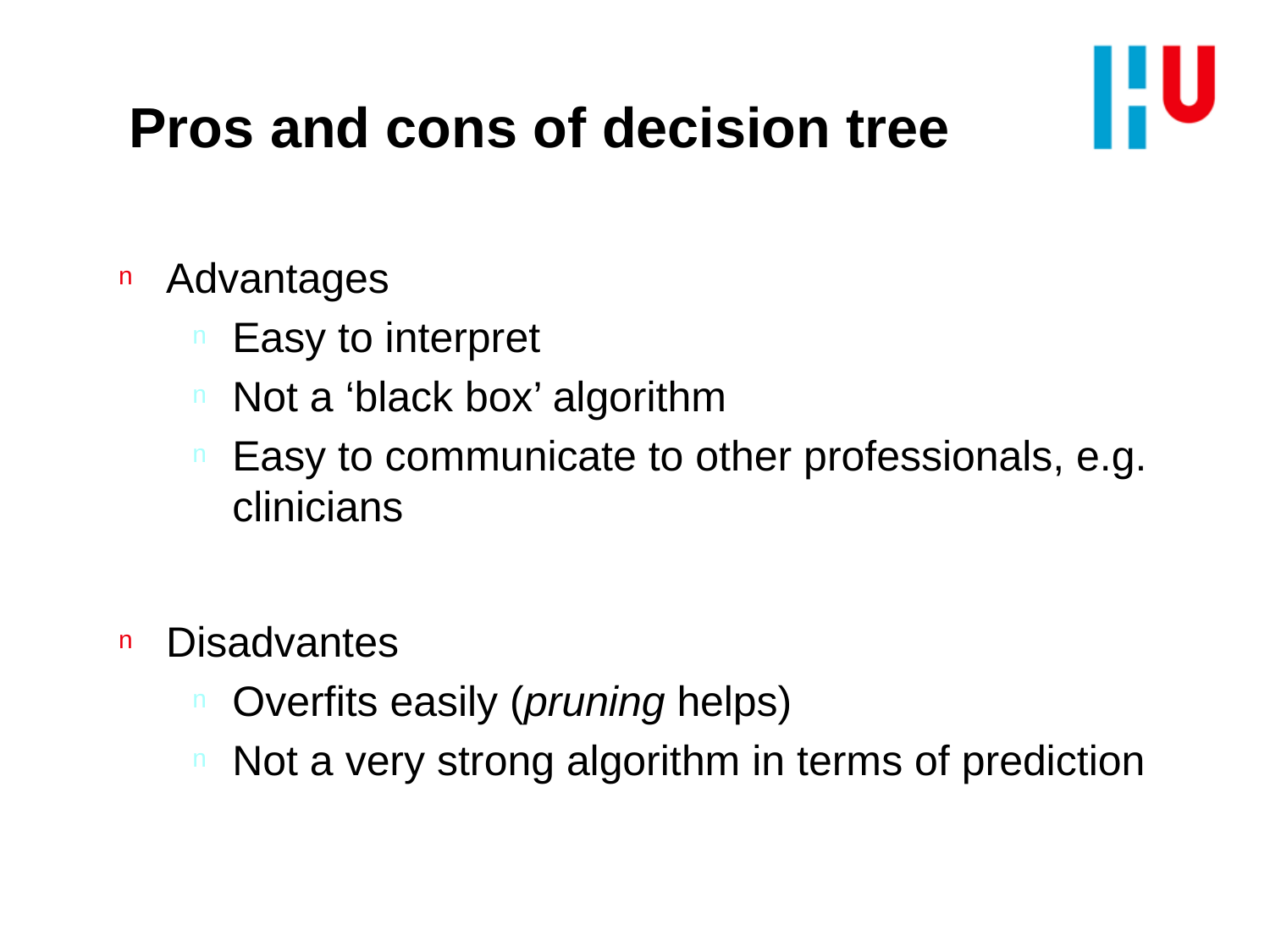

# Pros and cons of decision tree
Advantages
Easy to interpret
Not a ‘black box’ algorithm
Easy to communicate to other professionals, e.g. clinicians

Disadvantes
Overfits easily (pruning helps)
Not a very strong algorithm in terms of prediction